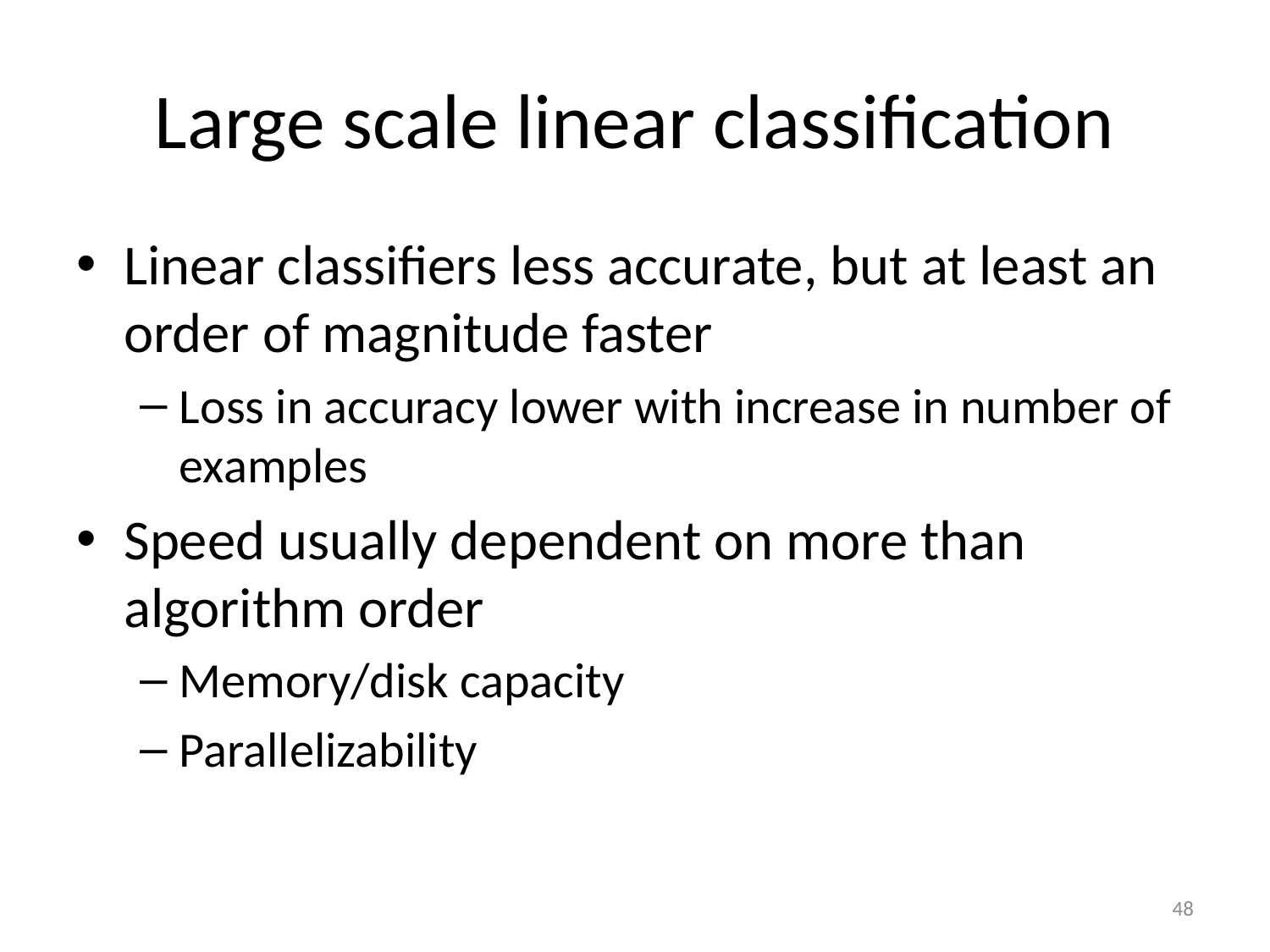

# Large scale linear classification
Linear classifiers less accurate, but at least an order of magnitude faster
Loss in accuracy lower with increase in number of examples
Speed usually dependent on more than algorithm order
Memory/disk capacity
Parallelizability
48